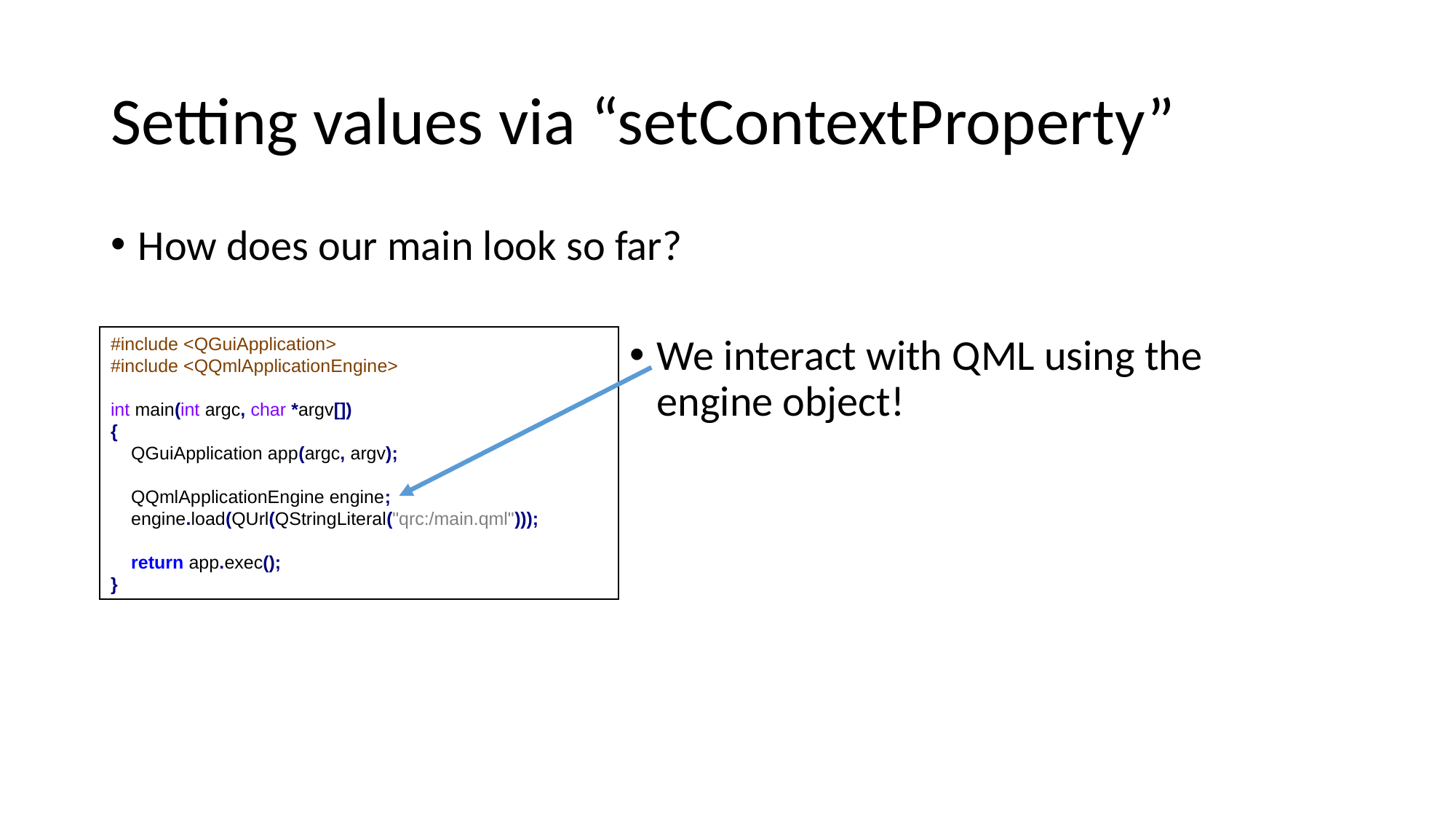

# Setting values via “setContextProperty”
How does our main look so far?
#include <QGuiApplication>
#include <QQmlApplicationEngine>

int main(int argc, char *argv[])
{
    QGuiApplication app(argc, argv);

    QQmlApplicationEngine engine;
    engine.load(QUrl(QStringLiteral("qrc:/main.qml")));

    return app.exec();
}
We interact with QML using the engine object!